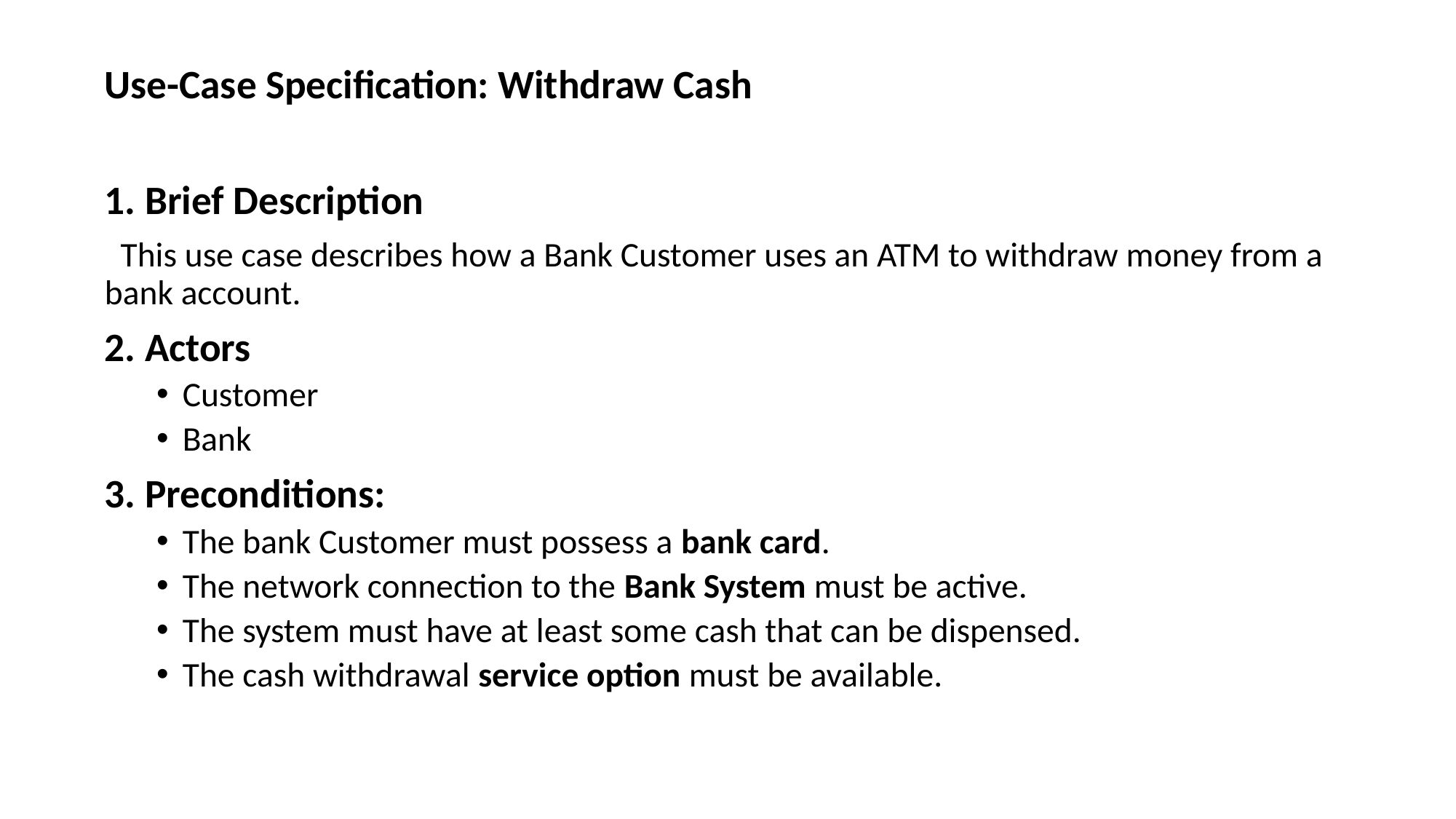

Use-Case Specification: Withdraw Cash

1. Brief Description
  This use case describes how a Bank Customer uses an ATM to withdraw money from a bank account.
2. Actors
Customer
Bank
3. Preconditions:
The bank Customer must possess a bank card.
The network connection to the Bank System must be active.
The system must have at least some cash that can be dispensed.
The cash withdrawal service option must be available.